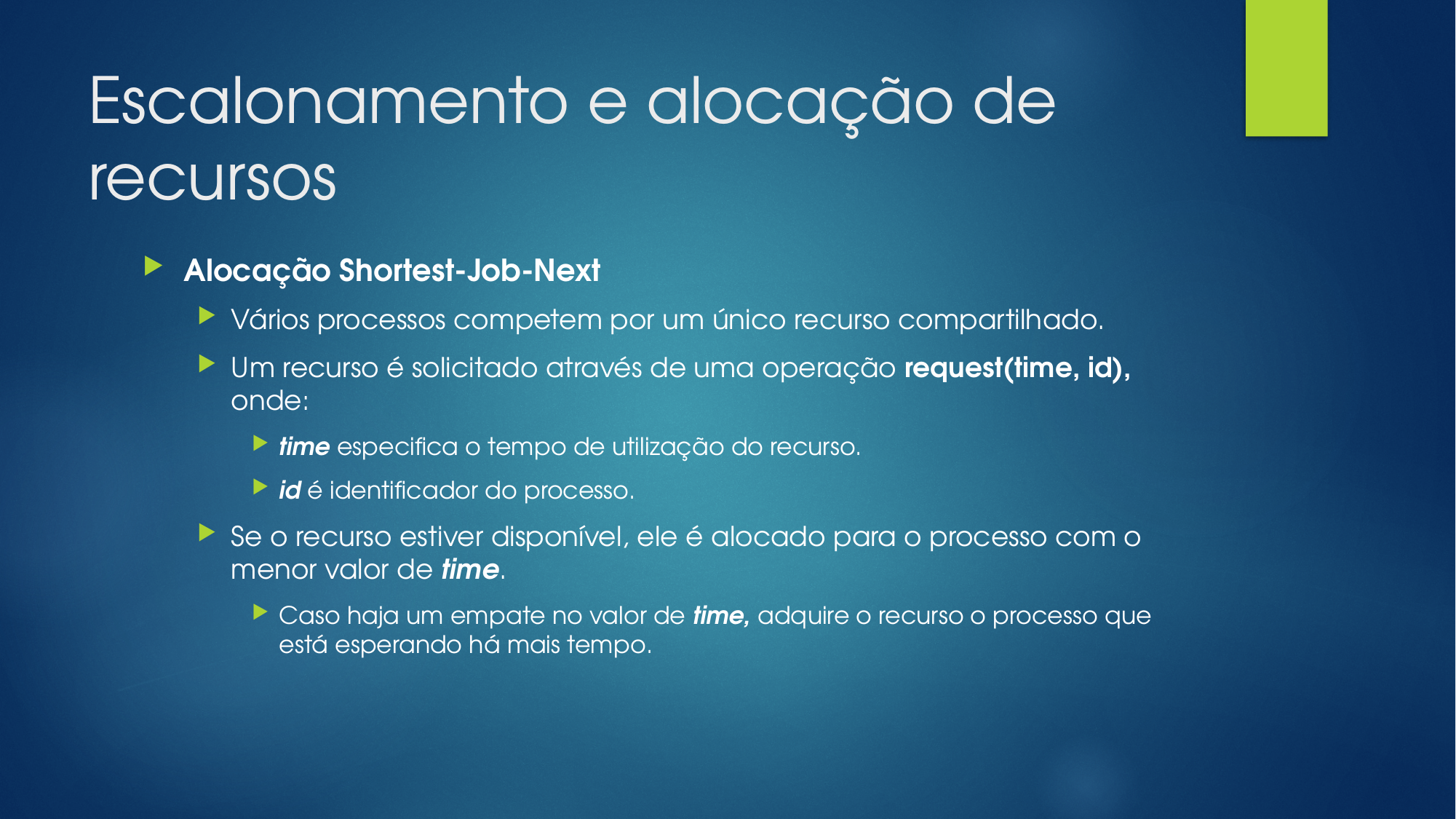

# Escalonamento e alocação de recursos
Alocação Shortest-Job-Next
Vários processos competem por um único recurso compartilhado.
Um recurso é solicitado através de uma operação request(time, id), onde:
time especifica o tempo de utilização do recurso.
id é identificador do processo.
Se o recurso estiver disponível, ele é alocado para o processo com o menor valor de time.
Caso haja um empate no valor de time, adquire o recurso o processo que está esperando há mais tempo.